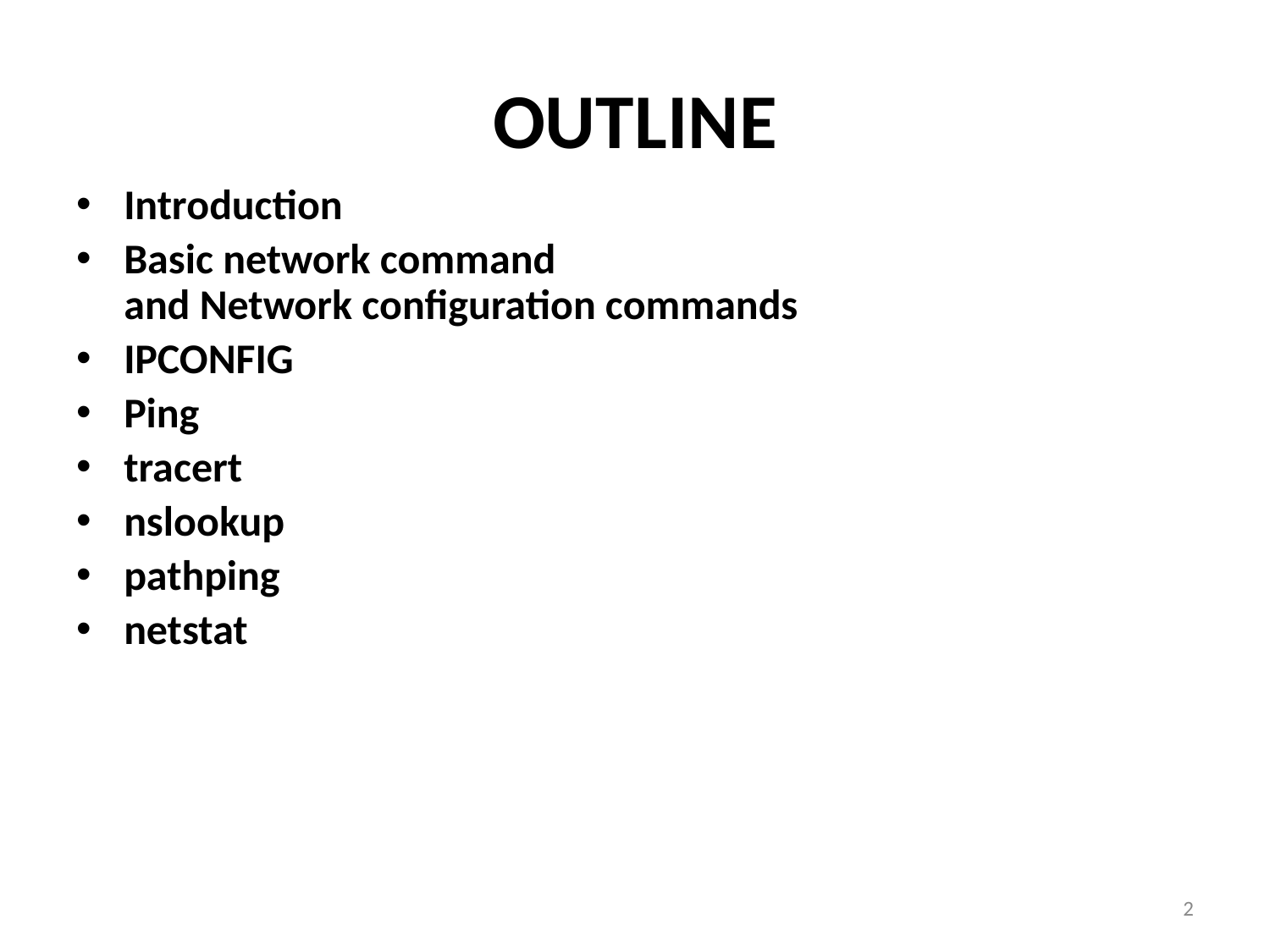

OUTLINE
Introduction
Basic network command
and Network configuration commands
IPCONFIG
Ping
tracert
nslookup
pathping
netstat

2